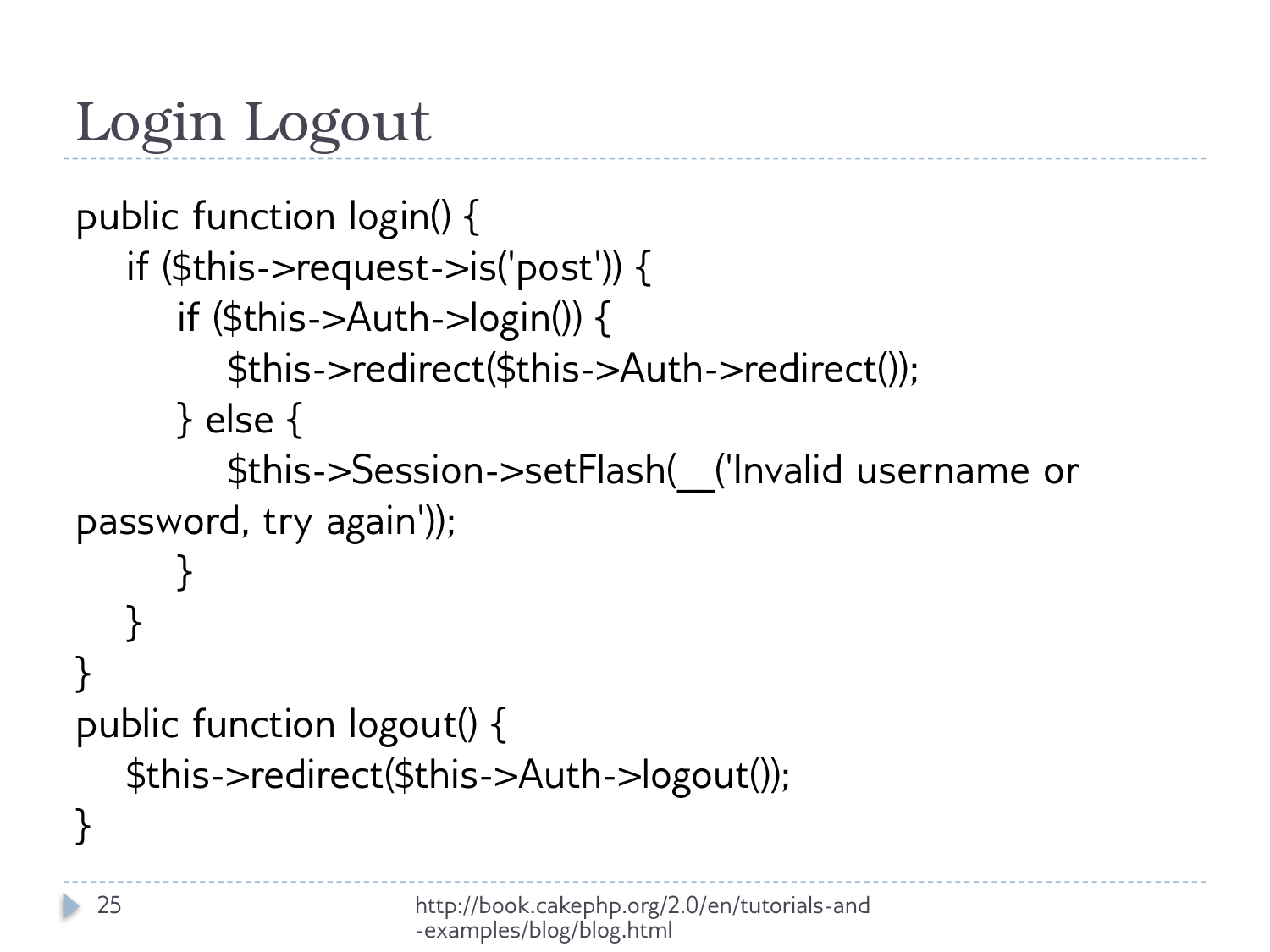

# Login Logout

public function login() {
    if ($this->request->is('post')) {
        if ($this->Auth->login()) {
            $this->redirect($this->Auth->redirect());
        } else {
            $this->Session->setFlash(__('Invalid username or password, try again'));
        }
    }
}
public function logout() {
    $this->redirect($this->Auth->logout());
}
25
http://book.cakephp.org/2.0/en/tutorials-and-examples/blog/blog.html